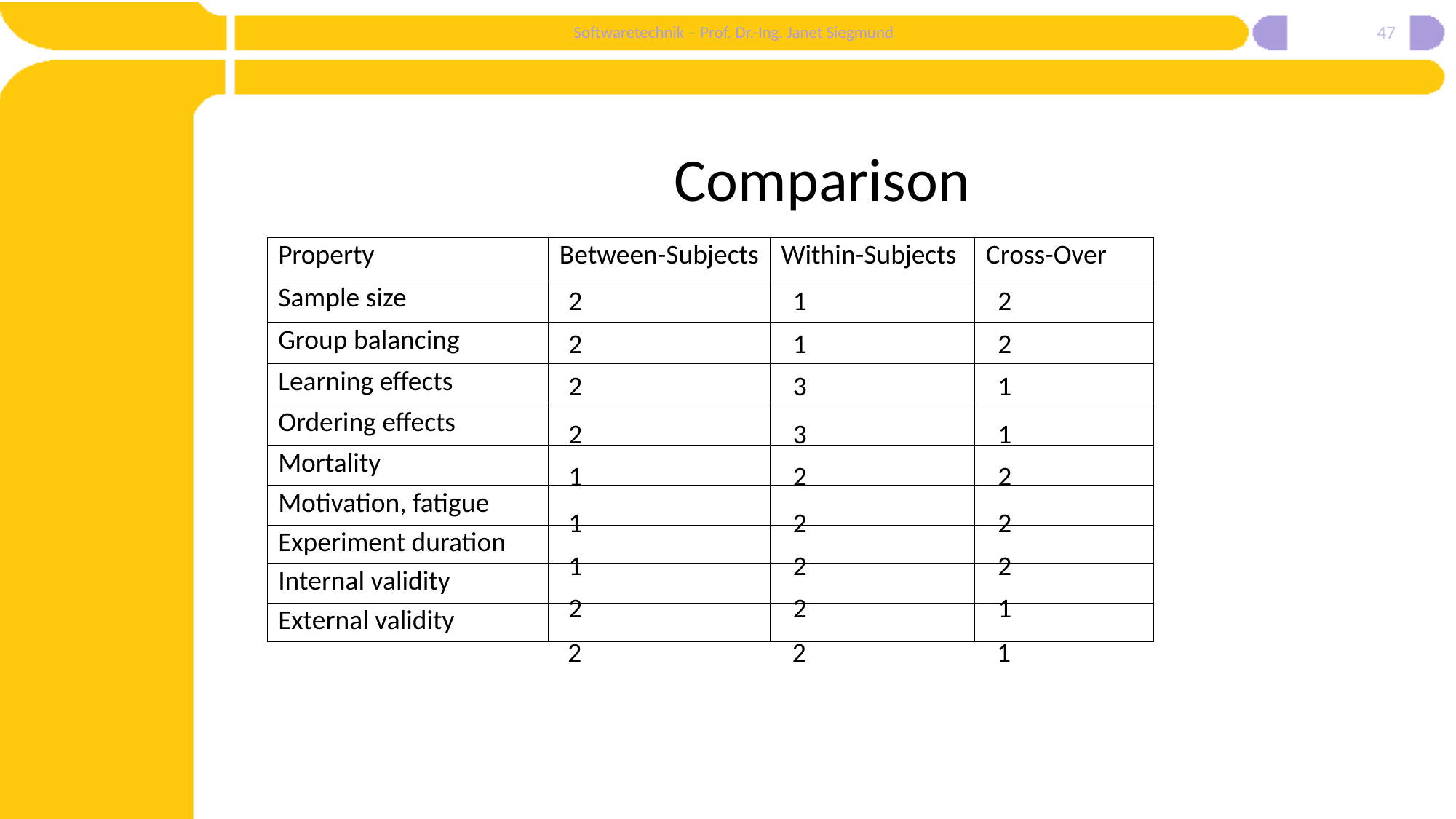

47
# Comparison
| Property | Between-Subjects | Within-Subjects | Cross-Over |
| --- | --- | --- | --- |
| Sample size |  |  |  |
| Group balancing |  |  |  |
| Learning effects |  |  |  |
| Ordering effects |  |  |  |
| Mortality |  |  |  |
| Motivation, fatigue |  |  |  |
| Experiment duration |  |  |  |
| Internal validity |  |  |  |
| External validity |  |  |  |

| 2 | 1 | 2 |
| --- | --- | --- |
| 2 | 1 | 2 |
| --- | --- | --- |
| 2 | 3 | 1 |
| --- | --- | --- |
| 2 | 3 | 1 |
| --- | --- | --- |
| 1 | 2 | 2 |
| --- | --- | --- |
| 1 | 2 | 2 |
| --- | --- | --- |
| 1 | 2 | 2 |
| --- | --- | --- |
| 2 | 2 | 1 |
| --- | --- | --- |
| 2 | 2 | 1 |
| --- | --- | --- |